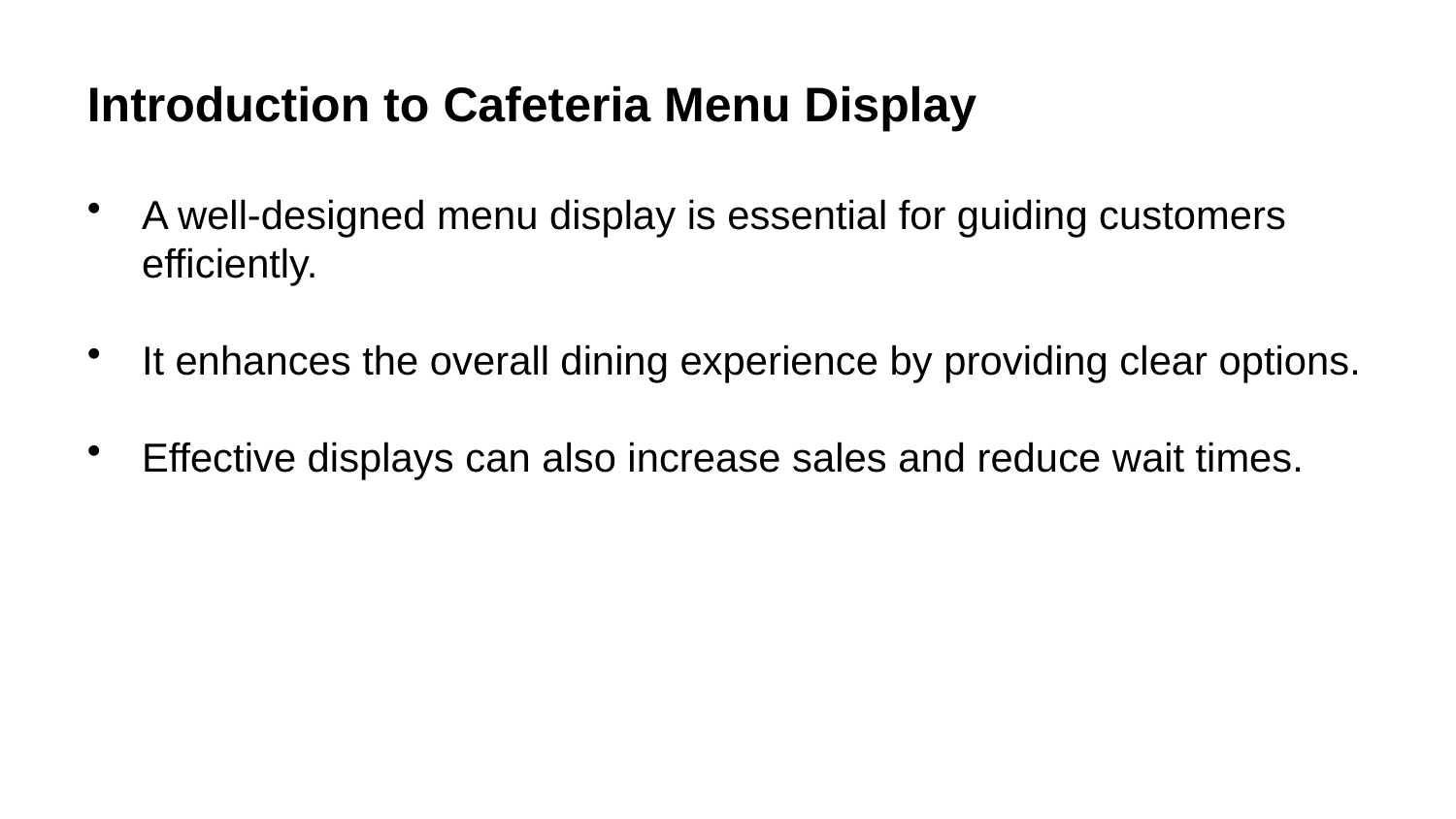

Introduction to Cafeteria Menu Display
A well-designed menu display is essential for guiding customers efficiently.

It enhances the overall dining experience by providing clear options.

Effective displays can also increase sales and reduce wait times.